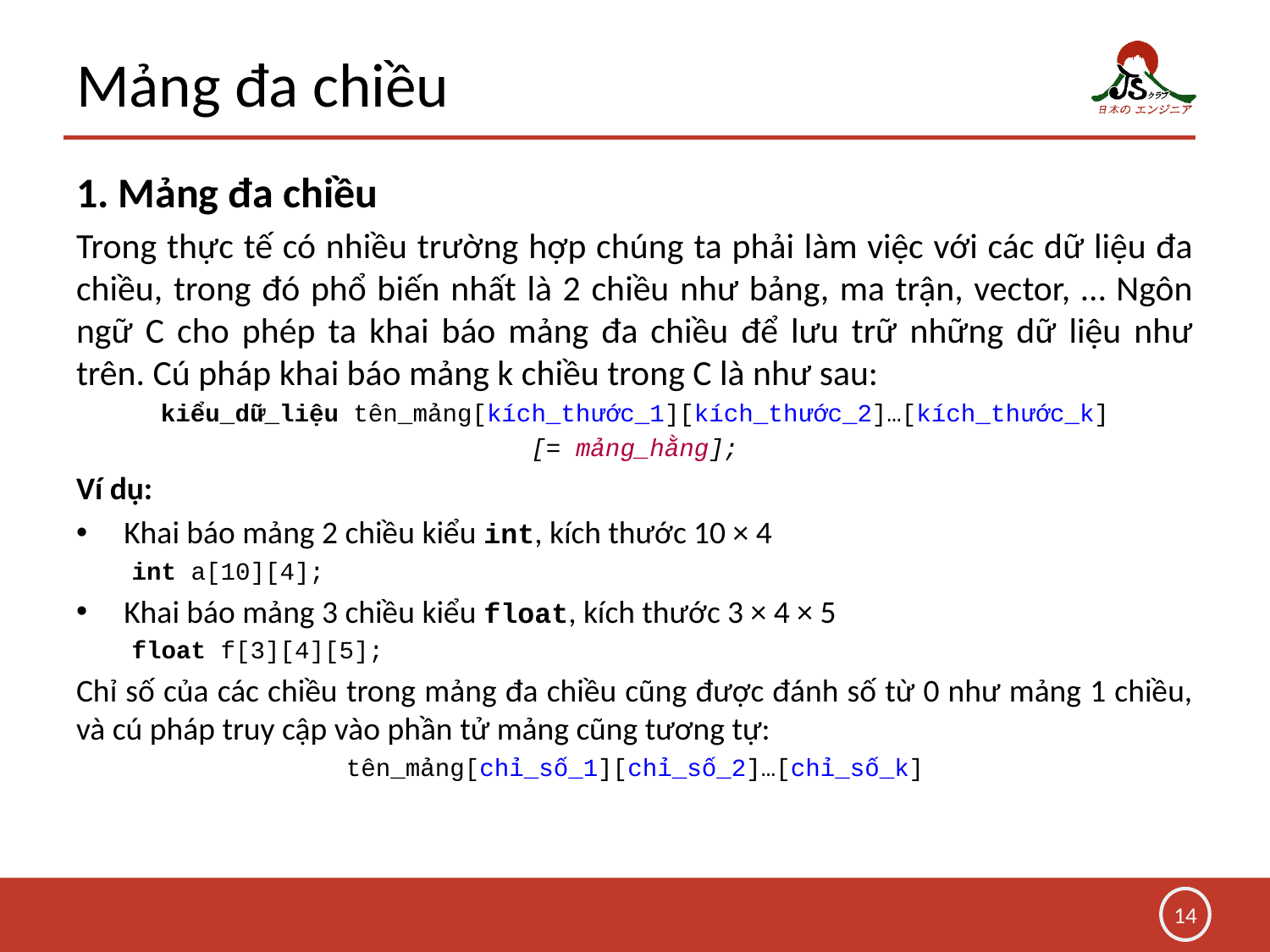

# Mảng đa chiều
1. Mảng đa chiều
Trong thực tế có nhiều trường hợp chúng ta phải làm việc với các dữ liệu đa chiều, trong đó phổ biến nhất là 2 chiều như bảng, ma trận, vector, … Ngôn ngữ C cho phép ta khai báo mảng đa chiều để lưu trữ những dữ liệu như trên. Cú pháp khai báo mảng k chiều trong C là như sau:
kiểu_dữ_liệu tên_mảng[kích_thước_1][kích_thước_2]…[kích_thước_k]
[= mảng_hằng];
Ví dụ:
Khai báo mảng 2 chiều kiểu int, kích thước 10 × 4
int a[10][4];
Khai báo mảng 3 chiều kiểu float, kích thước 3 × 4 × 5
float f[3][4][5];
Chỉ số của các chiều trong mảng đa chiều cũng được đánh số từ 0 như mảng 1 chiều, và cú pháp truy cập vào phần tử mảng cũng tương tự:
tên_mảng[chỉ_số_1][chỉ_số_2]…[chỉ_số_k]